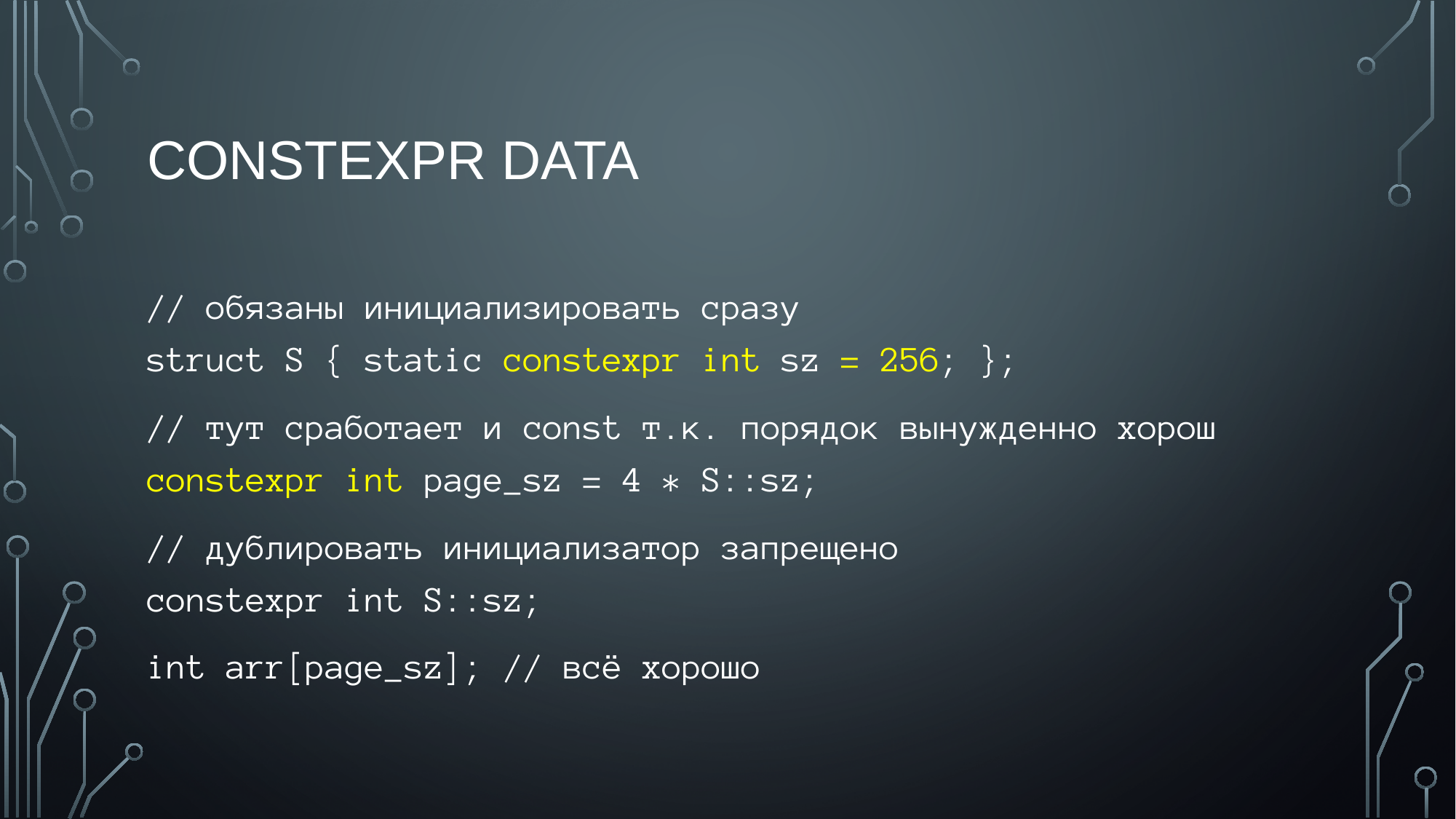

# constexpr data
// обязаны инициализировать сразу
struct S { static constexpr int sz = 256; };
// тут сработает и const т.к. порядок вынужденно хорош
constexpr int page_sz = 4 * S::sz;
// дублировать инициализатор запрещено
constexpr int S::sz;
int arr[page_sz]; // всё хорошо